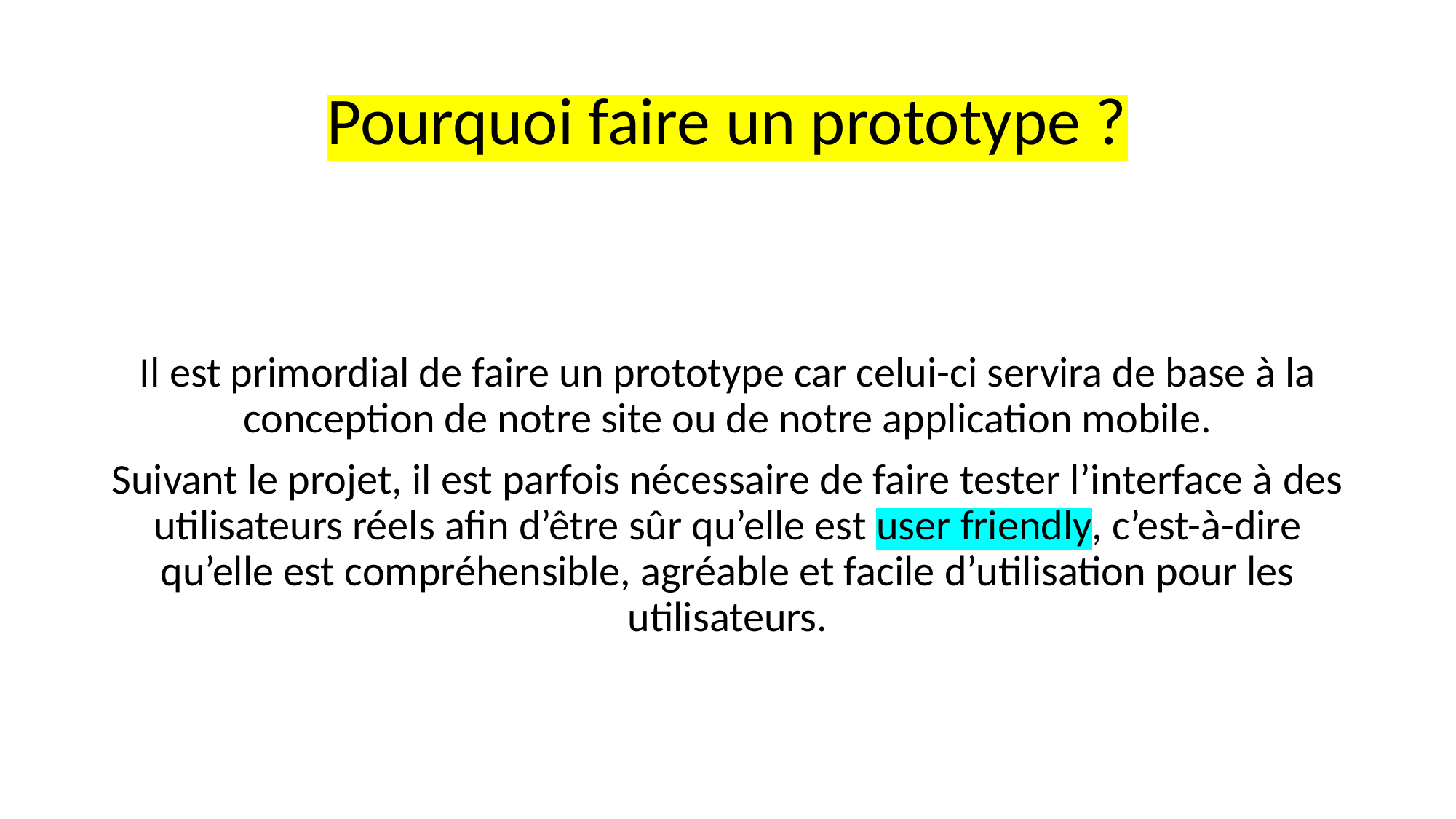

# Pourquoi faire un prototype ?

Il est primordial de faire un prototype car celui-ci servira de base à la conception de notre site ou de notre application mobile.
Suivant le projet, il est parfois nécessaire de faire tester l’interface à des utilisateurs réels afin d’être sûr qu’elle est user friendly, c’est-à-dire qu’elle est compréhensible, agréable et facile d’utilisation pour les utilisateurs.